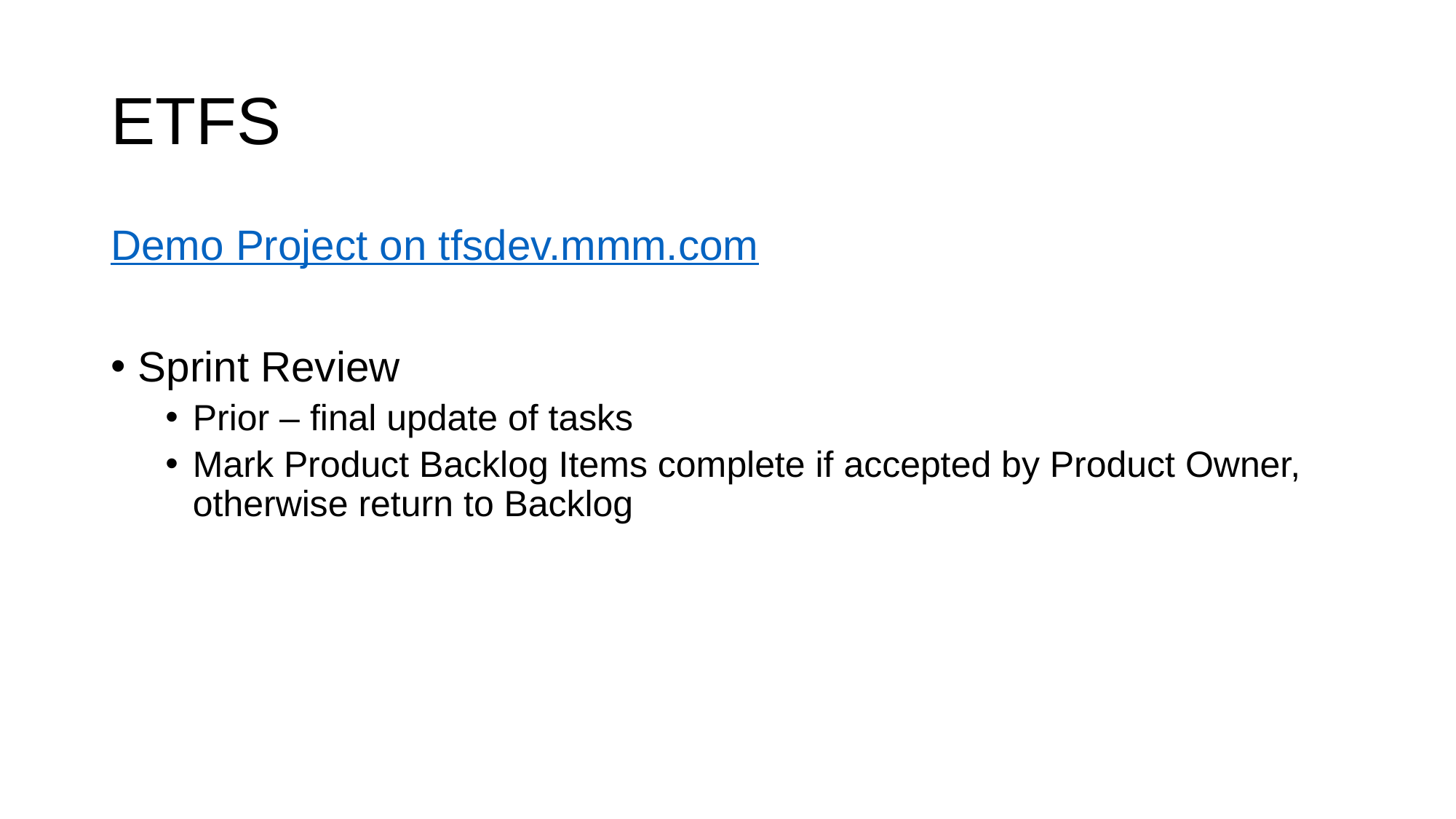

# ETFS
Demo Project on tfsdev.mmm.com

Sprint Review
Prior – final update of tasks
Mark Product Backlog Items complete if accepted by Product Owner, otherwise return to Backlog